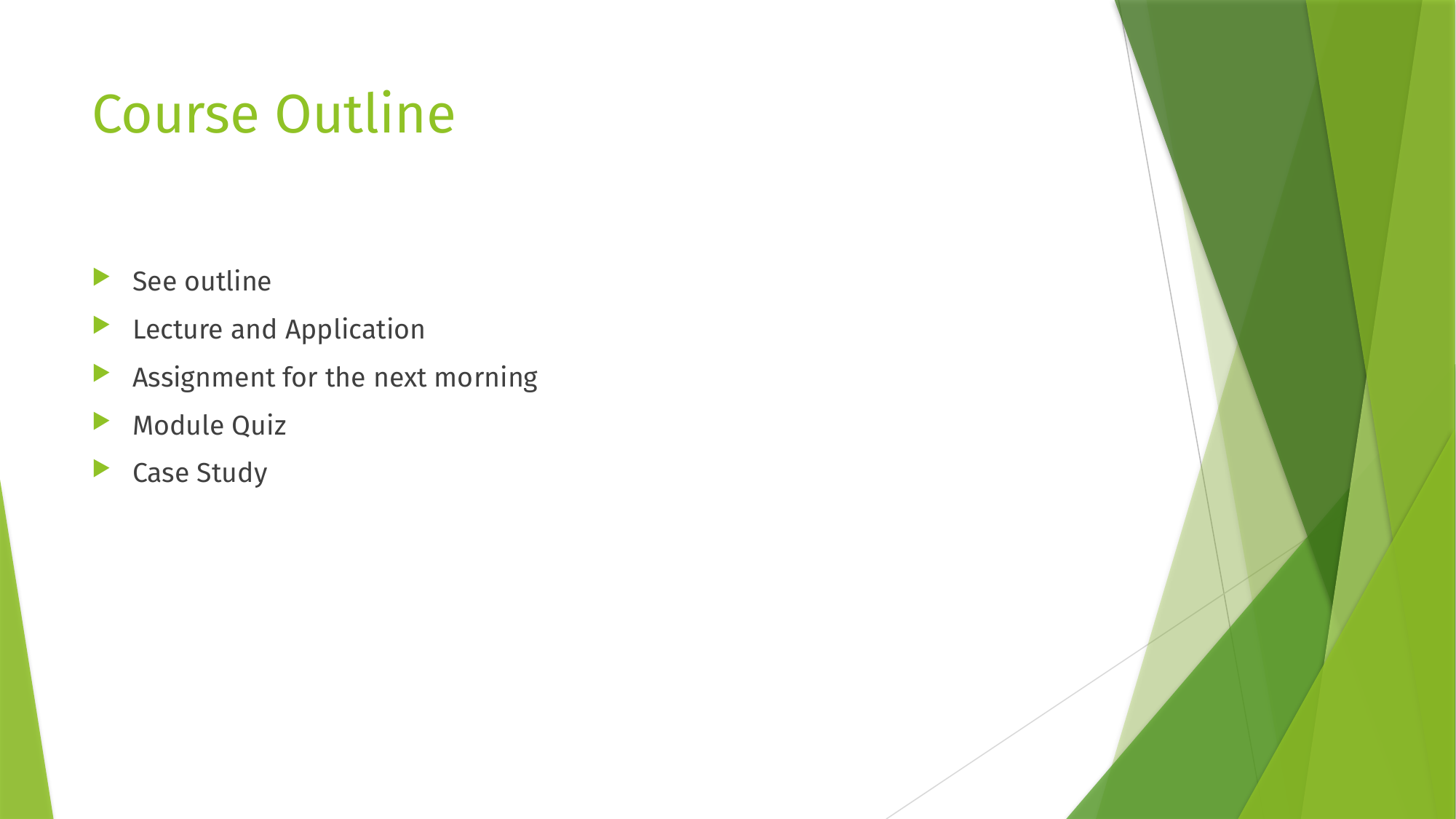

# Course Outline
See outline
Lecture and Application
Assignment for the next morning
Module Quiz
Case Study